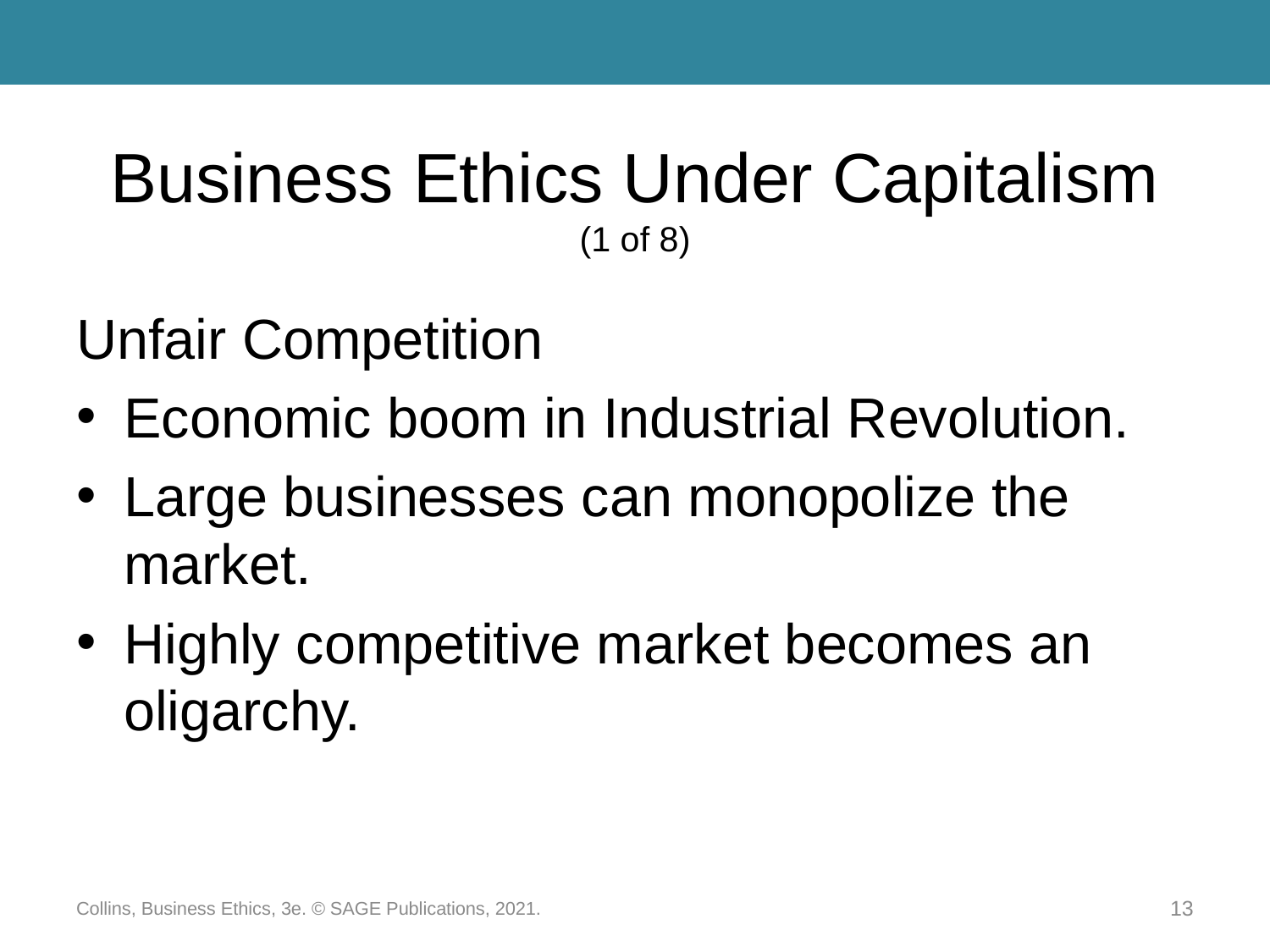

# Business Ethics Under Capitalism (1 of 8)
Unfair Competition
Economic boom in Industrial Revolution.
Large businesses can monopolize the market.
Highly competitive market becomes an oligarchy.

Collins, Business Ethics, 3e. © SAGE Publications, 2021.
13